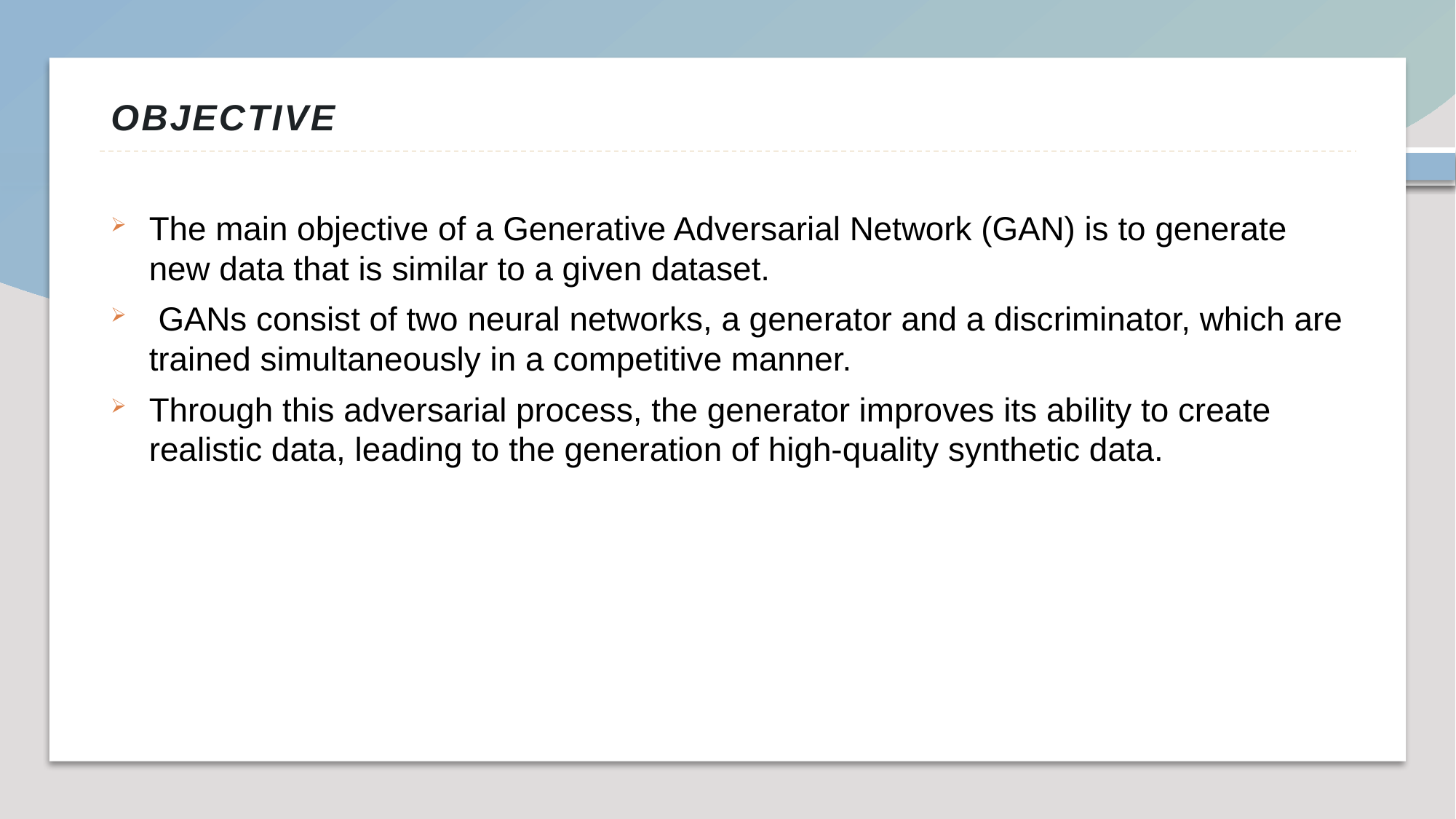

# OBJECTIVE

The main objective of a Generative Adversarial Network (GAN) is to generate new data that is similar to a given dataset.
 GANs consist of two neural networks, a generator and a discriminator, which are trained simultaneously in a competitive manner.
Through this adversarial process, the generator improves its ability to create realistic data, leading to the generation of high-quality synthetic data.